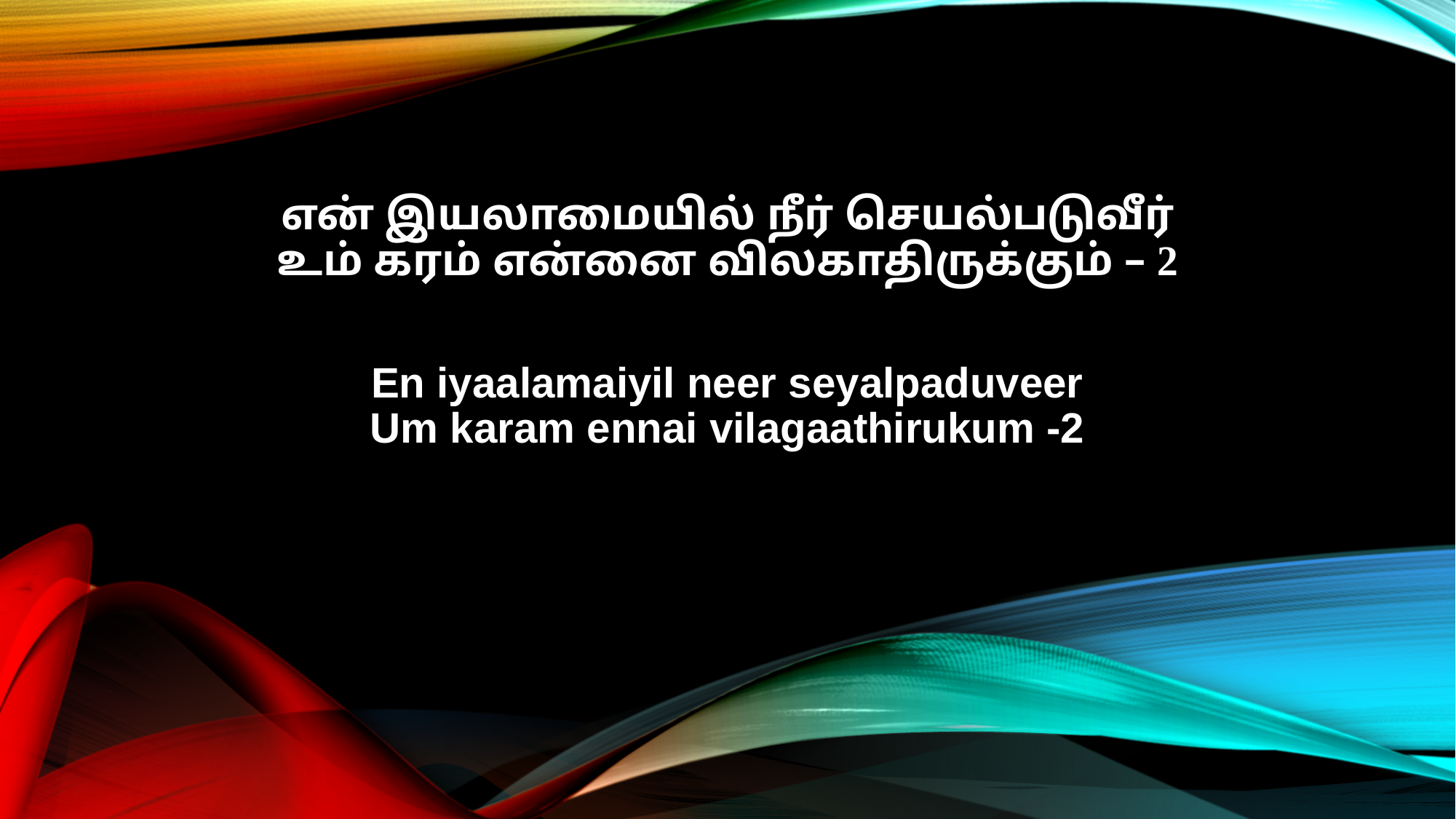

என் இயலாமையில் நீர் செயல்படுவீர்
உம் கரம் என்னை விலகாதிருக்கும் – 2

En iyaalamaiyil neer seyalpaduveer
Um karam ennai vilagaathirukum -2